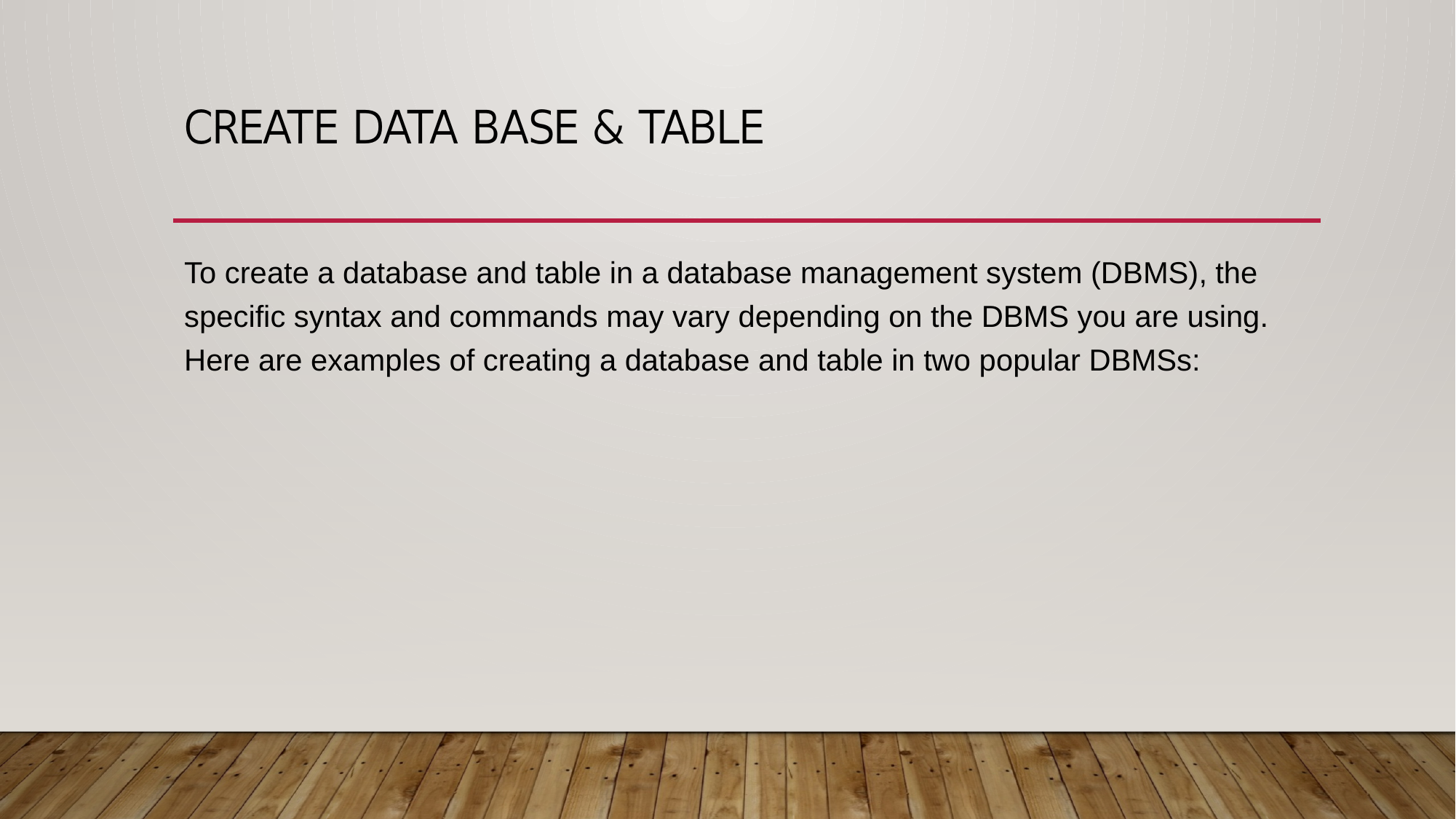

# Create Data base & Table
To create a database and table in a database management system (DBMS), the specific syntax and commands may vary depending on the DBMS you are using. Here are examples of creating a database and table in two popular DBMSs: